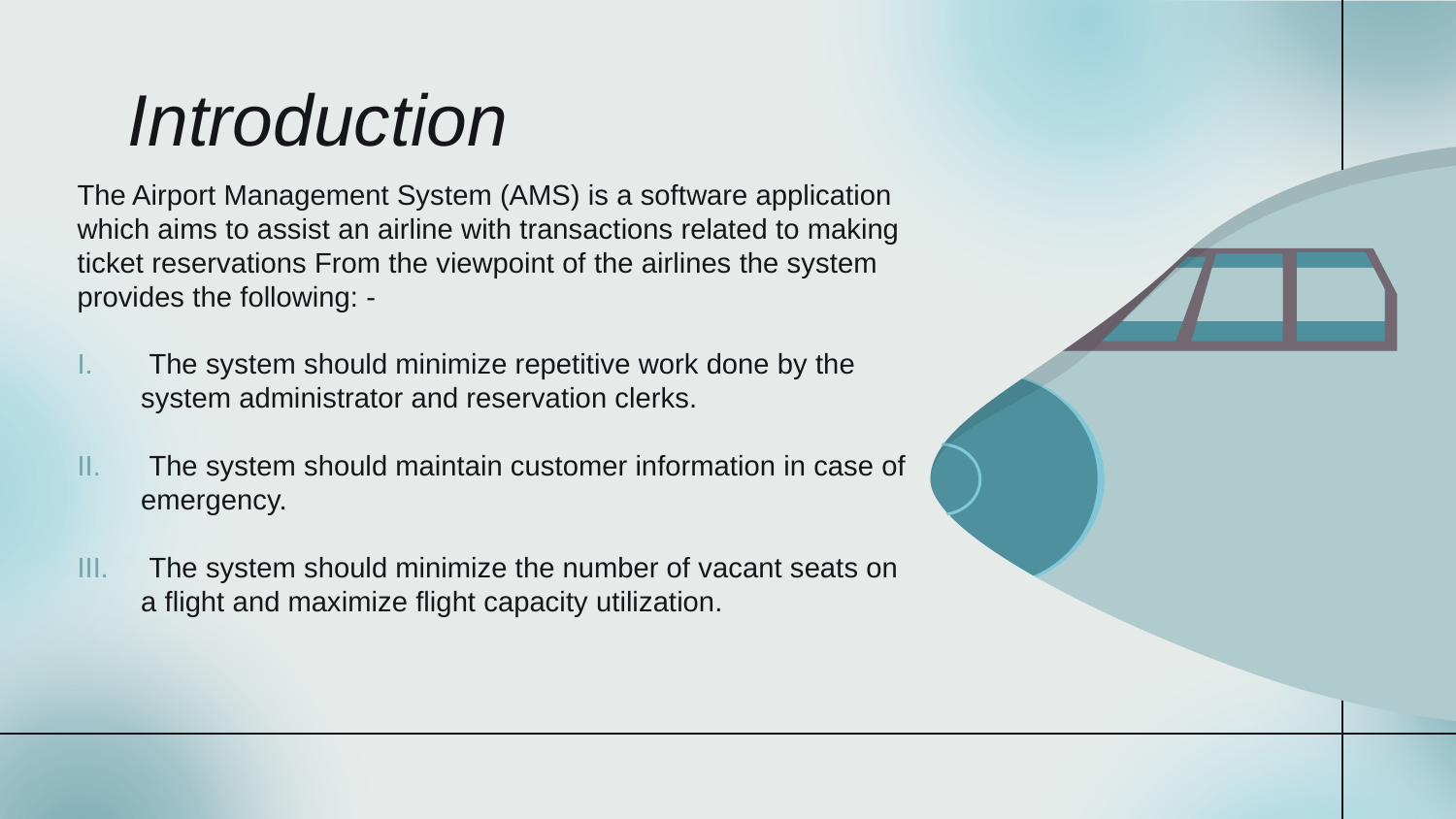

# Introduction

The Airport Management System (AMS) is a software application which aims to assist an airline with transactions related to making ticket reservations From the viewpoint of the airlines the system provides the following: -

 The system should minimize repetitive work done by the system administrator and reservation clerks.

 The system should maintain customer information in case of emergency.

 The system should minimize the number of vacant seats on a flight and maximize flight capacity utilization.